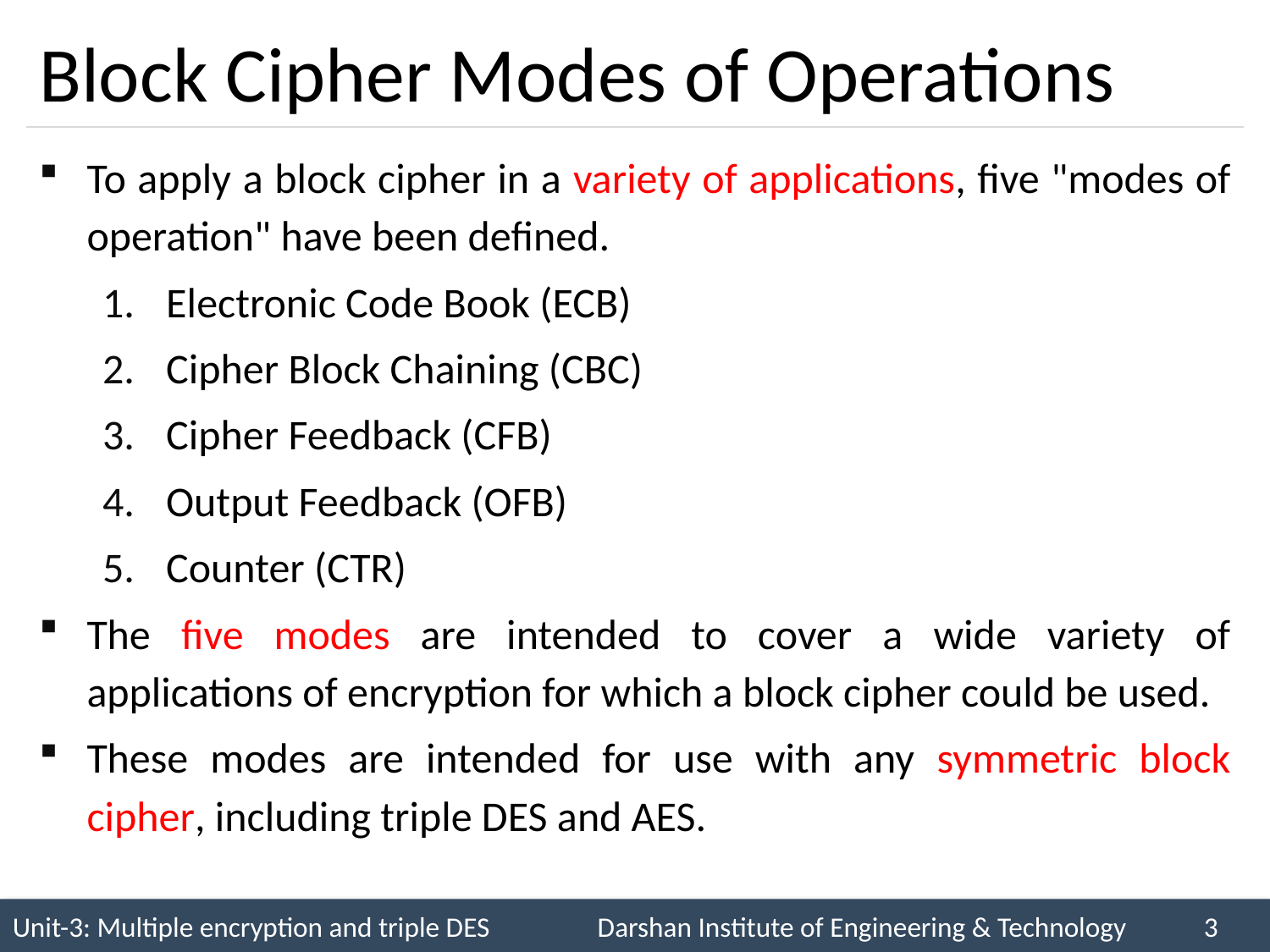

# Block Cipher Modes of Operations
To apply a block cipher in a variety of applications, five "modes of operation" have been defined.
Electronic Code Book (ECB)
Cipher Block Chaining (CBC)
Cipher Feedback (CFB)
Output Feedback (OFB)
Counter (CTR)
The five modes are intended to cover a wide variety of applications of encryption for which a block cipher could be used.
These modes are intended for use with any symmetric block cipher, including triple DES and AES.